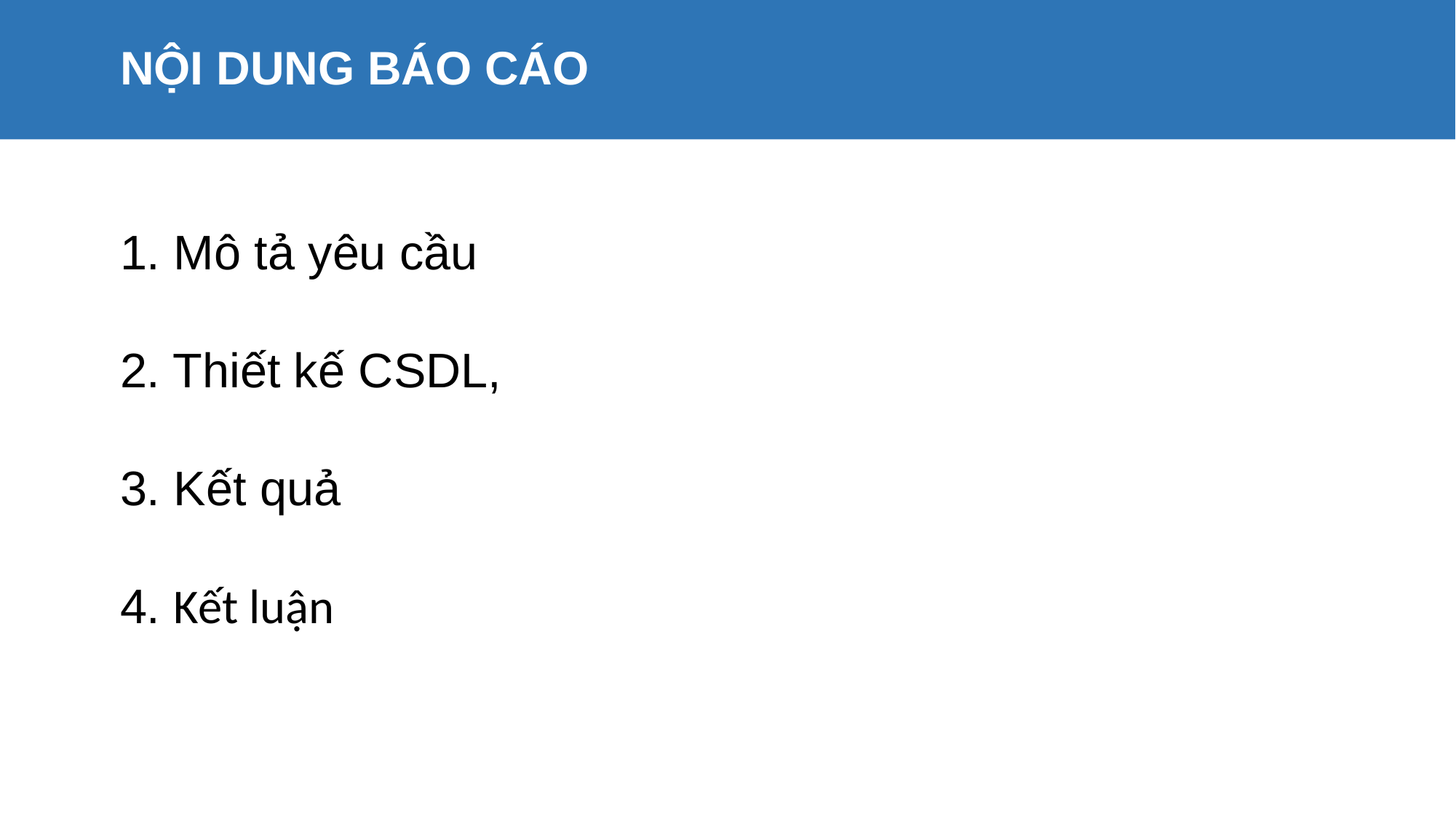

# NỘI DUNG BÁO CÁO
	1. Mô tả yêu cầu
	2. Thiết kế CSDL,
	3. Kết quả
	4. Kết luận
2